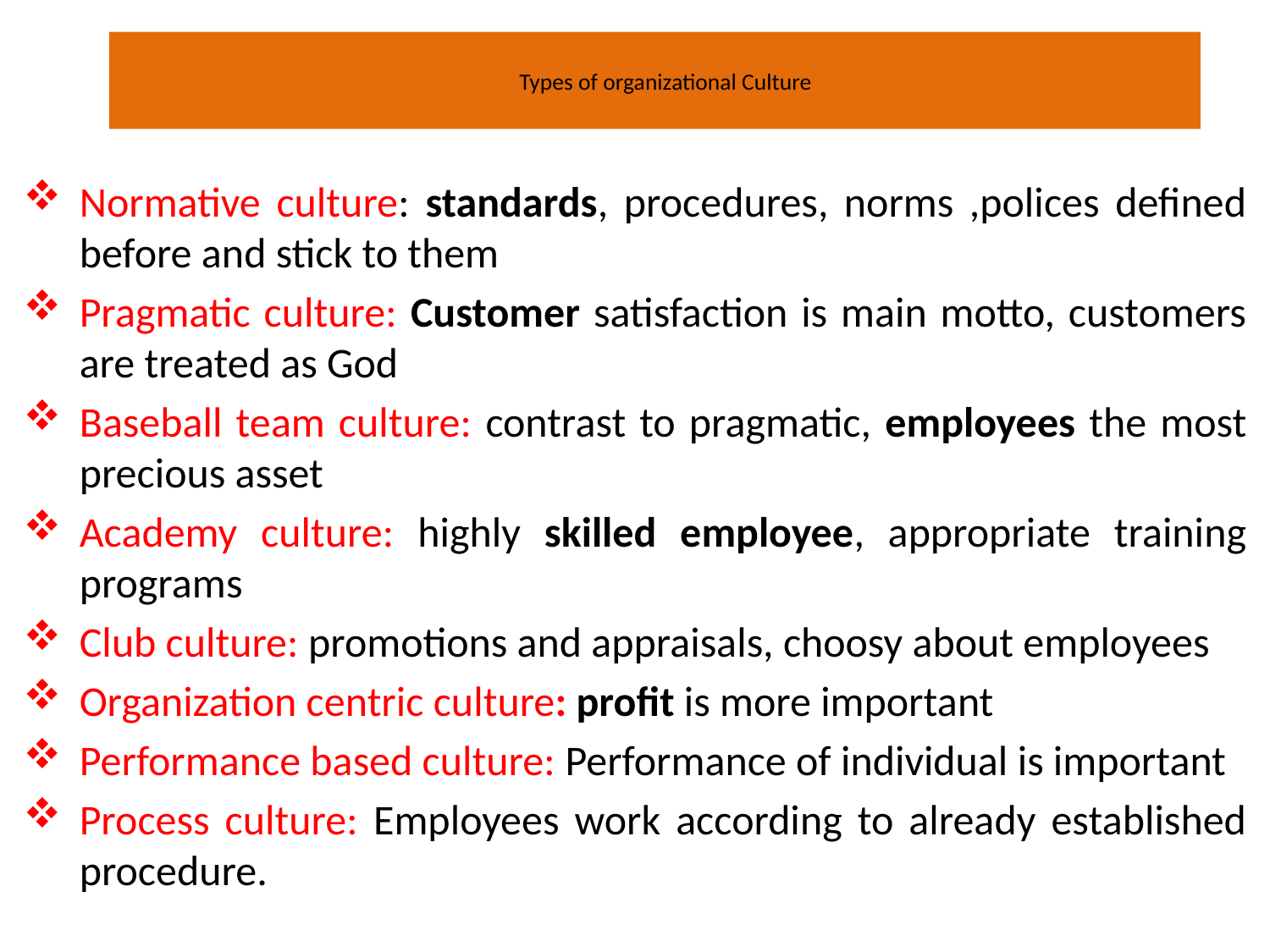

# Types of organizational Culture
Normative culture: standards, procedures, norms ,polices defined before and stick to them
Pragmatic culture: Customer satisfaction is main motto, customers are treated as God
Baseball team culture: contrast to pragmatic, employees the most precious asset
Academy culture: highly skilled employee, appropriate training programs
Club culture: promotions and appraisals, choosy about employees
Organization centric culture: profit is more important
Performance based culture: Performance of individual is important
Process culture: Employees work according to already established procedure.